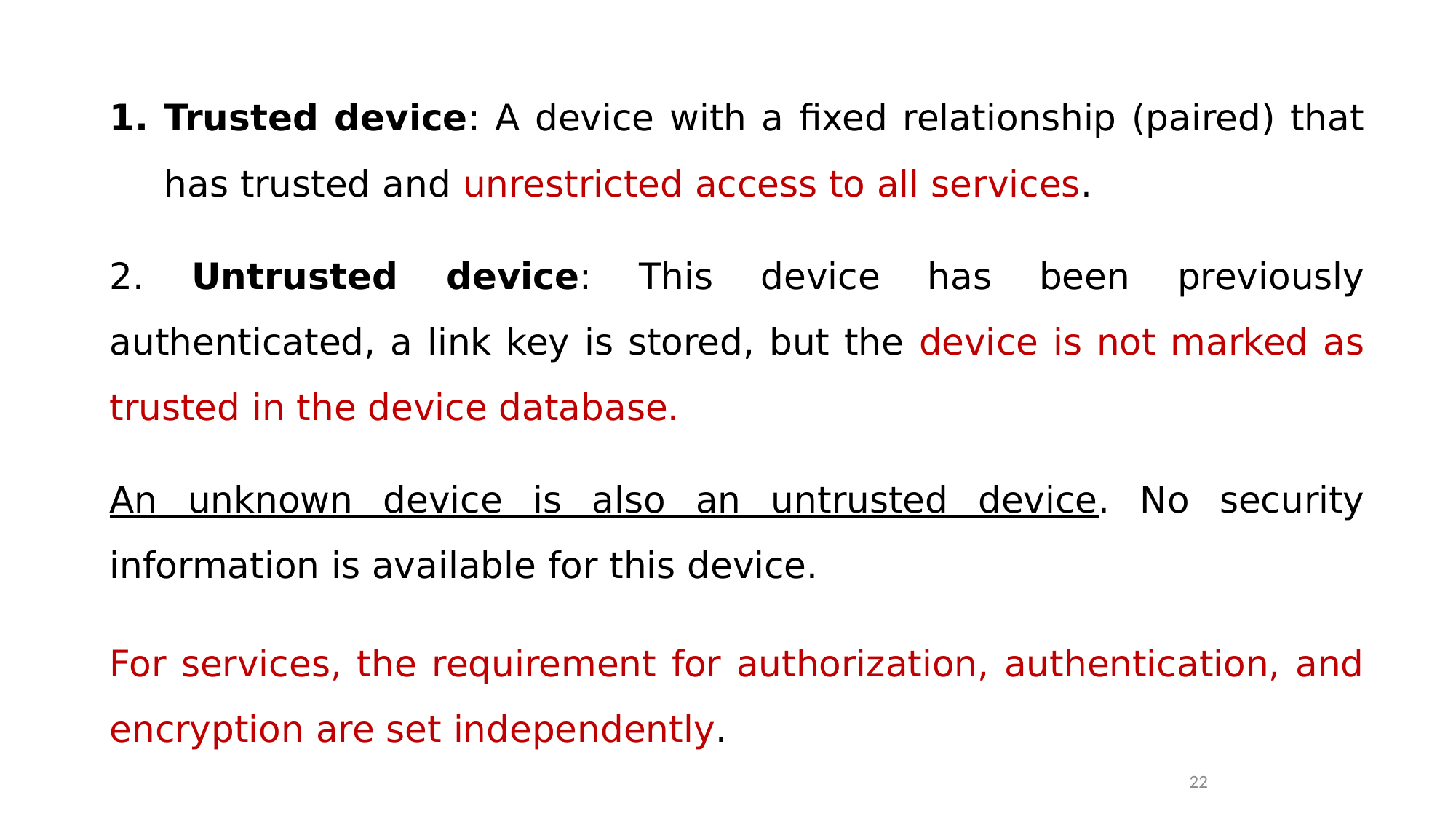

Trusted device: A device with a fixed relationship (paired) that has trusted and unrestricted access to all services.

2. Untrusted device: This device has been previously authenticated, a link key is stored, but the device is not marked as trusted in the device database.

An unknown device is also an untrusted device. No security information is available for this device.

For services, the requirement for authorization, authentication, and encryption are set independently.

22